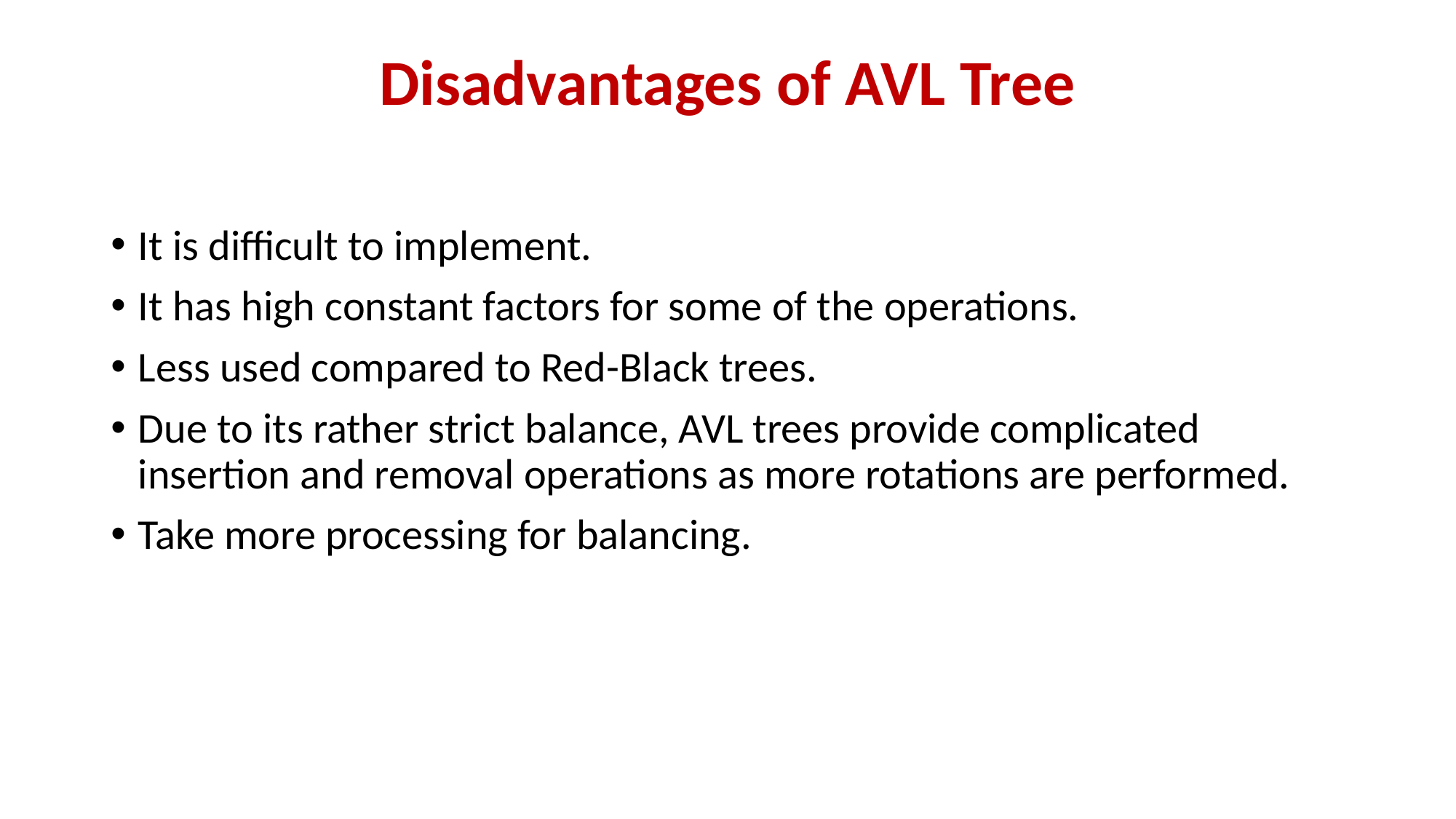

# Disadvantages of AVL Tree
It is difficult to implement.
It has high constant factors for some of the operations.
Less used compared to Red-Black trees.
Due to its rather strict balance, AVL trees provide complicated insertion and removal operations as more rotations are performed.
Take more processing for balancing.